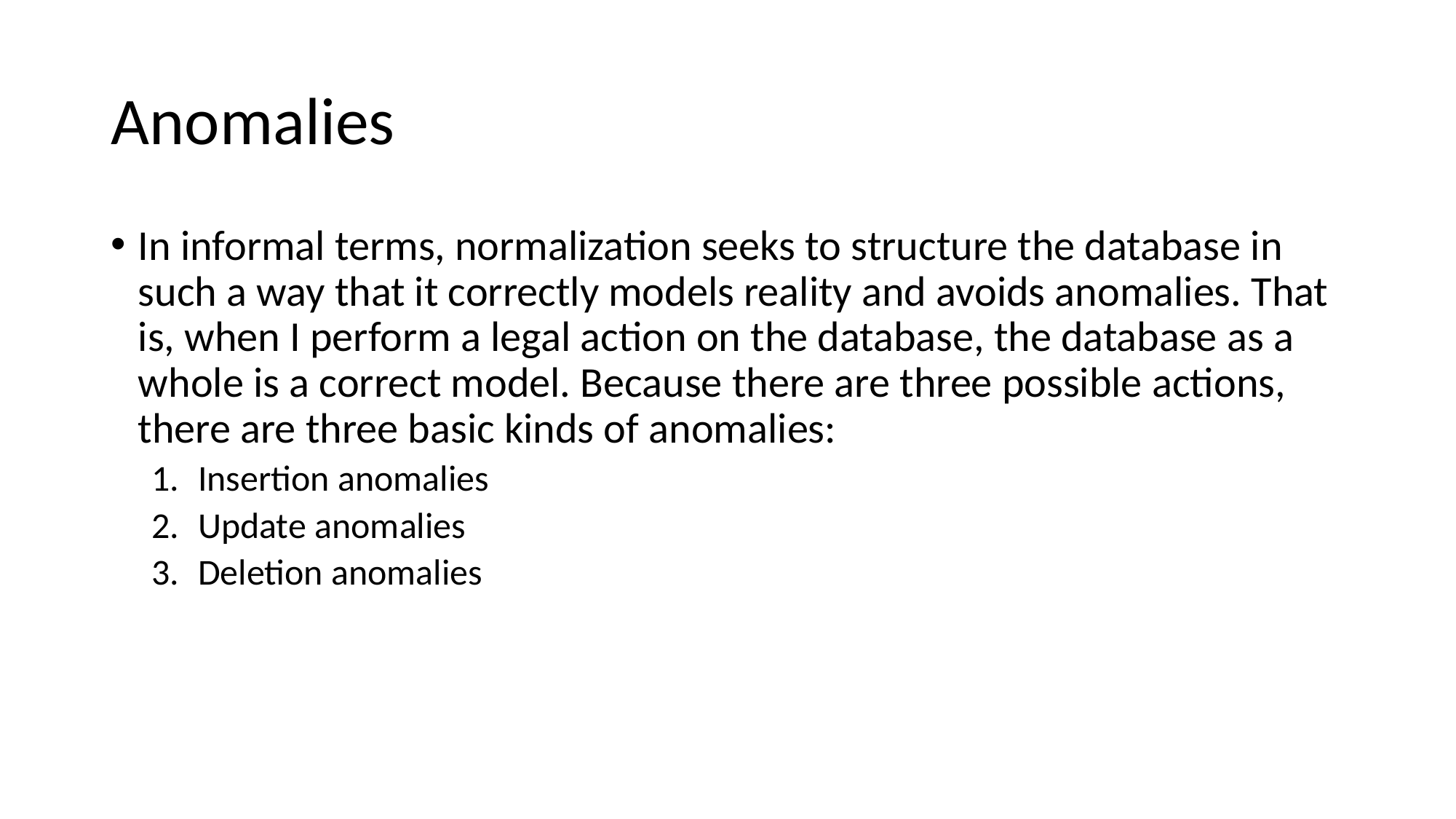

# Anomalies
In informal terms, normalization seeks to structure the database in such a way that it correctly models reality and avoids anomalies. That is, when I perform a legal action on the database, the database as a whole is a correct model. Because there are three possible actions, there are three basic kinds of anomalies:
Insertion anomalies
Update anomalies
Deletion anomalies